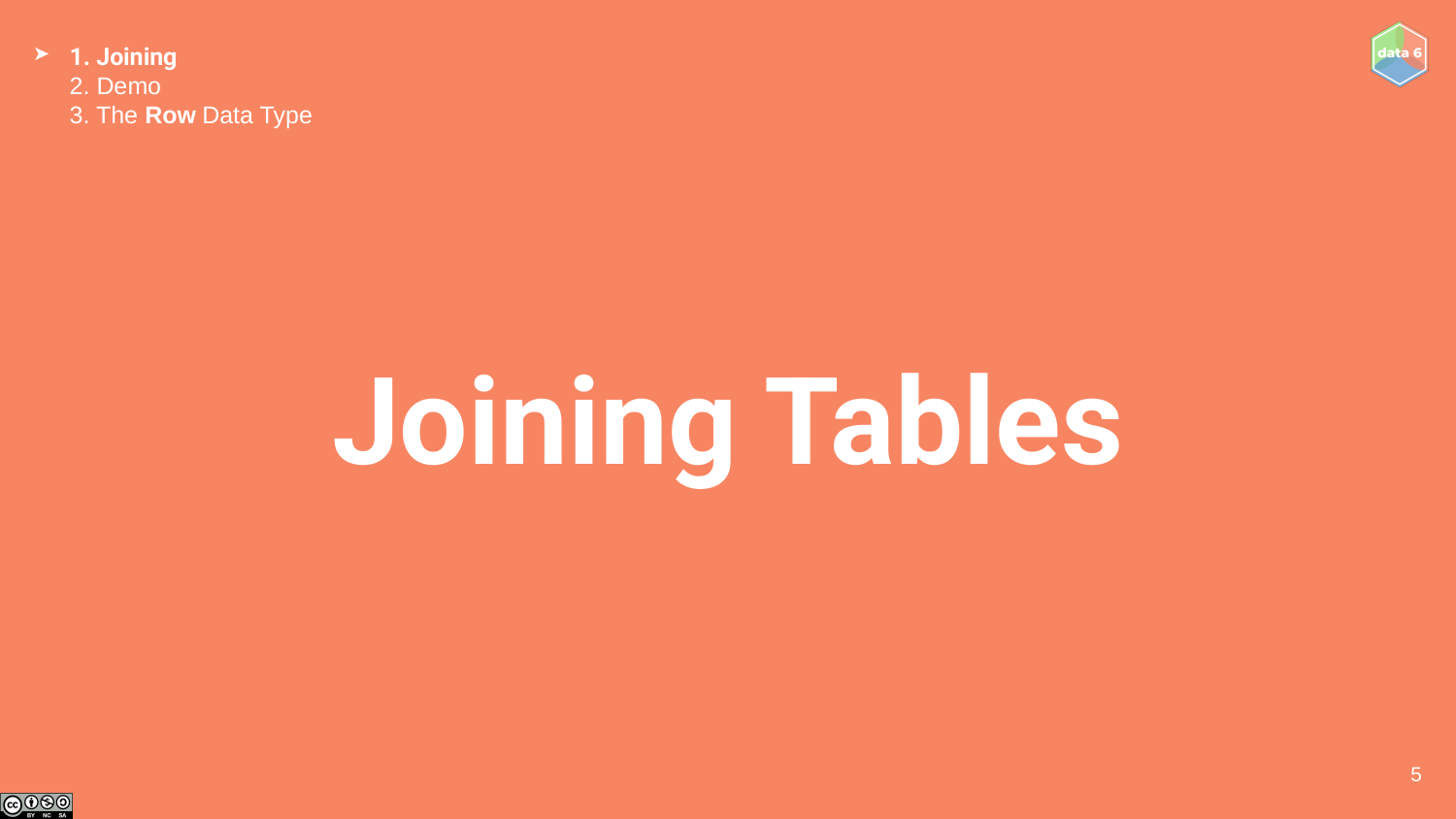

1. Joining
2. Demo
3. The Row Data Type
➤
# Joining Tables
5